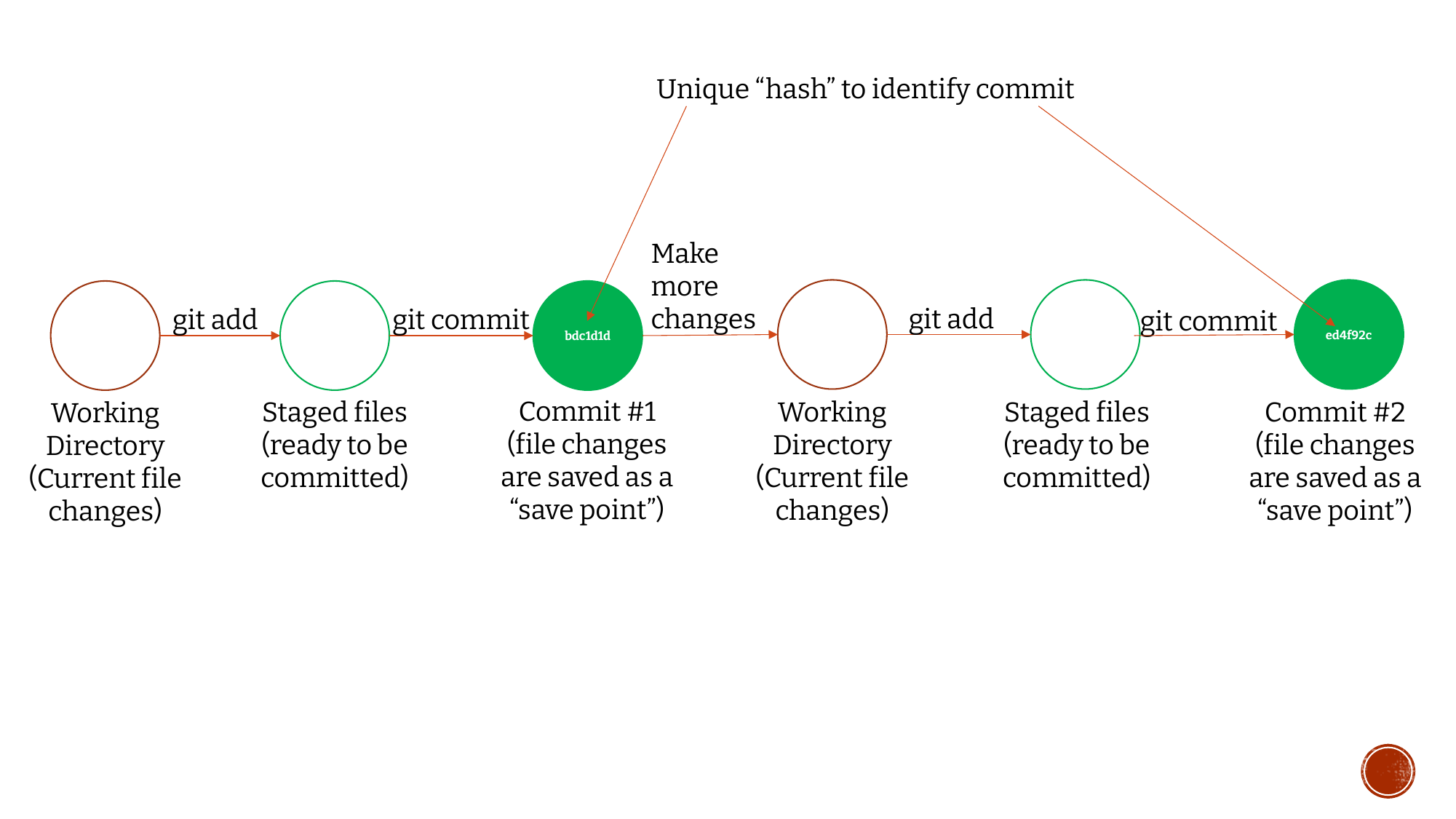

Unique “hash” to identify commit
Make more changes

ed4f92c

bdc1d1d
git add
git commit
git add
git commit
Commit #1 (file changes are saved as a “save point”)
Commit #2 (file changes are saved as a “save point”)
Working Directory
(Current file changes)
Staged files (ready to be committed)
Staged files (ready to be committed)
Working Directory
(Current file changes)